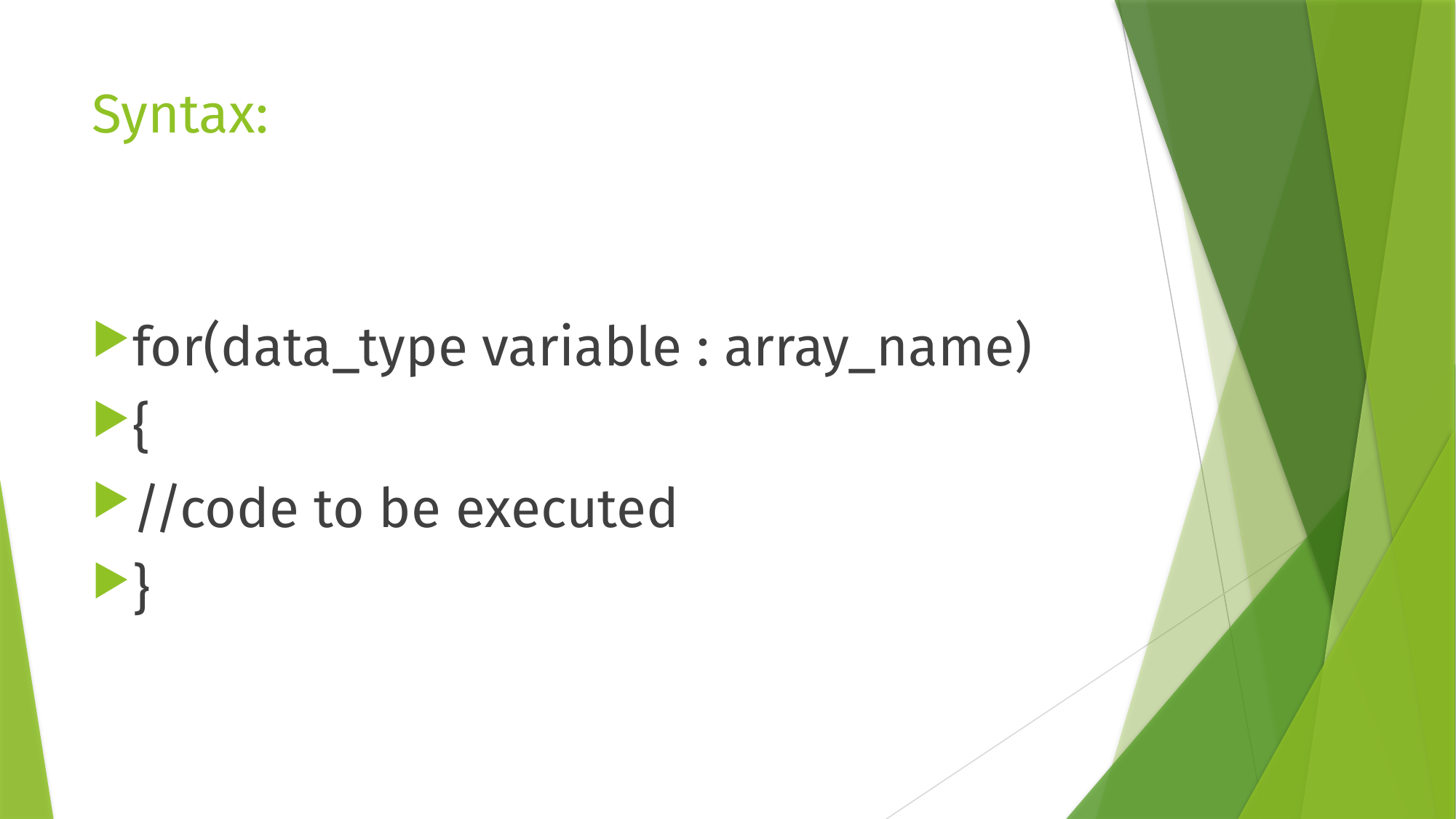

# Syntax:

for(data_type variable : array_name)
{
//code to be executed
}